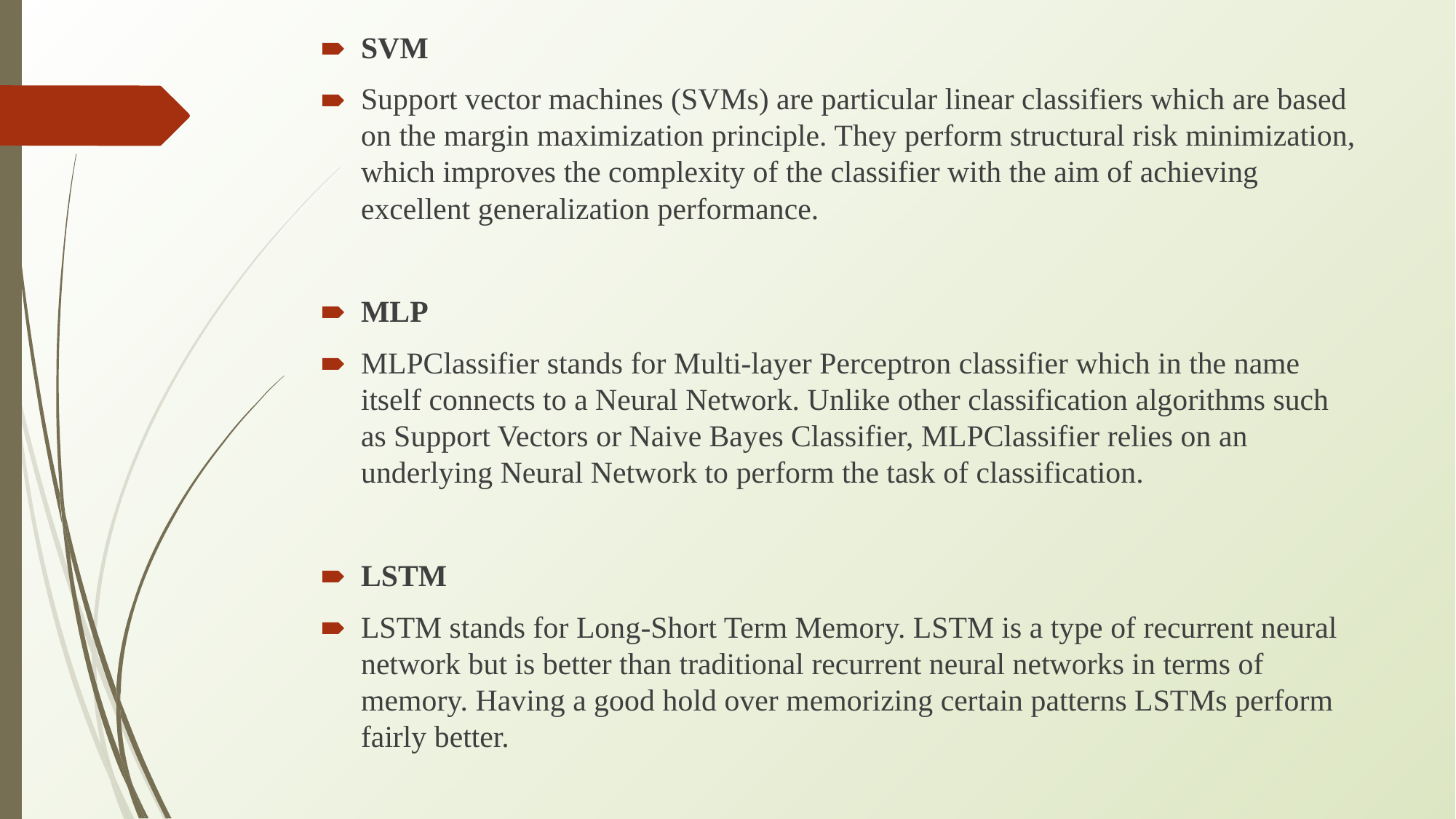

SVM
Support vector machines (SVMs) are particular linear classifiers which are based on the margin maximization principle. They perform structural risk minimization, which improves the complexity of the classifier with the aim of achieving excellent generalization performance.

MLP
MLPClassifier stands for Multi-layer Perceptron classifier which in the name itself connects to a Neural Network. Unlike other classification algorithms such as Support Vectors or Naive Bayes Classifier, MLPClassifier relies on an underlying Neural Network to perform the task of classification.

LSTM
LSTM stands for Long-Short Term Memory. LSTM is a type of recurrent neural network but is better than traditional recurrent neural networks in terms of memory. Having a good hold over memorizing certain patterns LSTMs perform fairly better.